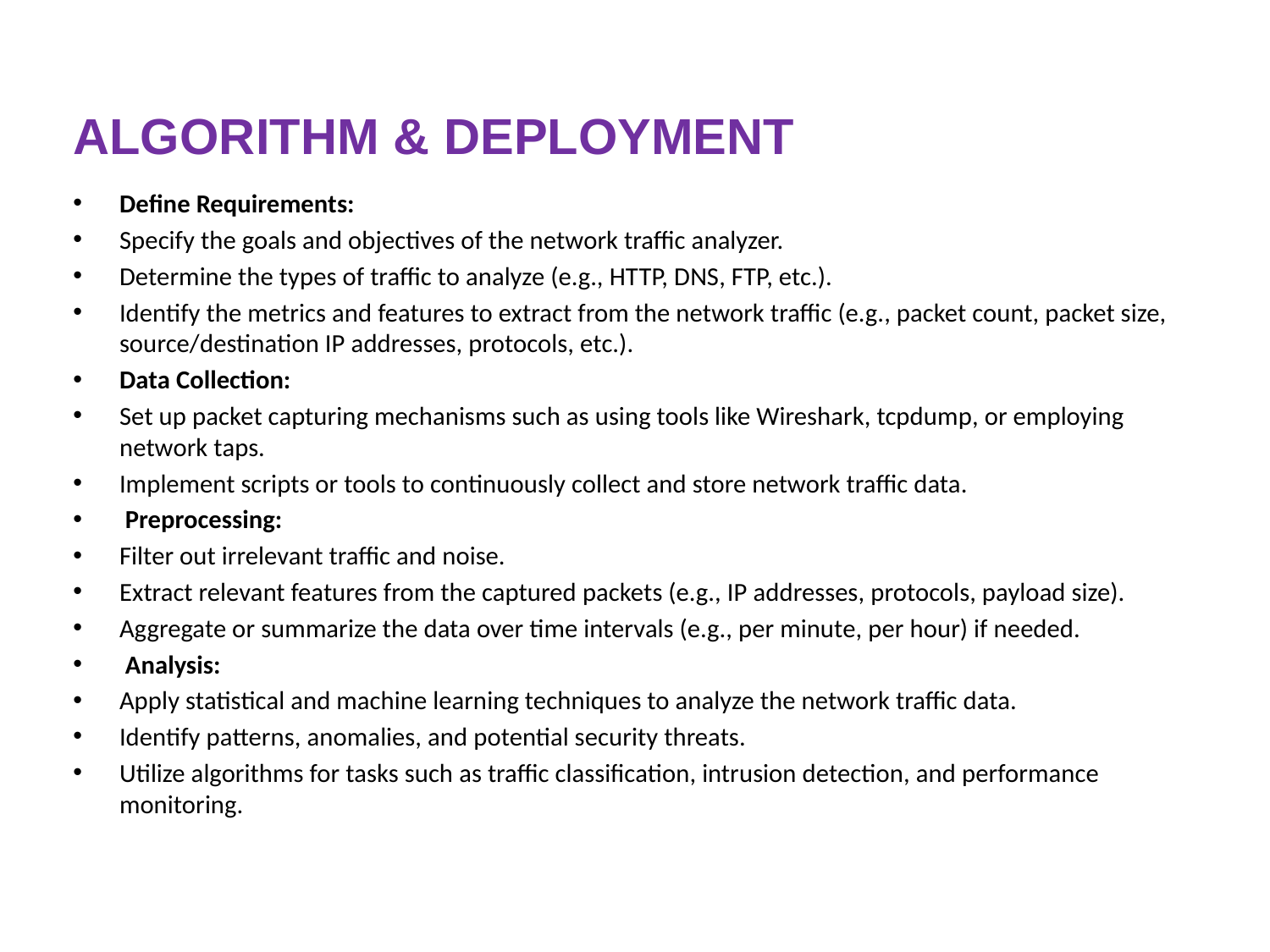

# ALGORITHM & DEPLOYMENT
Define Requirements:
Specify the goals and objectives of the network traffic analyzer.
Determine the types of traffic to analyze (e.g., HTTP, DNS, FTP, etc.).
Identify the metrics and features to extract from the network traffic (e.g., packet count, packet size, source/destination IP addresses, protocols, etc.).
Data Collection:
Set up packet capturing mechanisms such as using tools like Wireshark, tcpdump, or employing network taps.
Implement scripts or tools to continuously collect and store network traffic data.
 Preprocessing:
Filter out irrelevant traffic and noise.
Extract relevant features from the captured packets (e.g., IP addresses, protocols, payload size).
Aggregate or summarize the data over time intervals (e.g., per minute, per hour) if needed.
 Analysis:
Apply statistical and machine learning techniques to analyze the network traffic data.
Identify patterns, anomalies, and potential security threats.
Utilize algorithms for tasks such as traffic classification, intrusion detection, and performance monitoring.